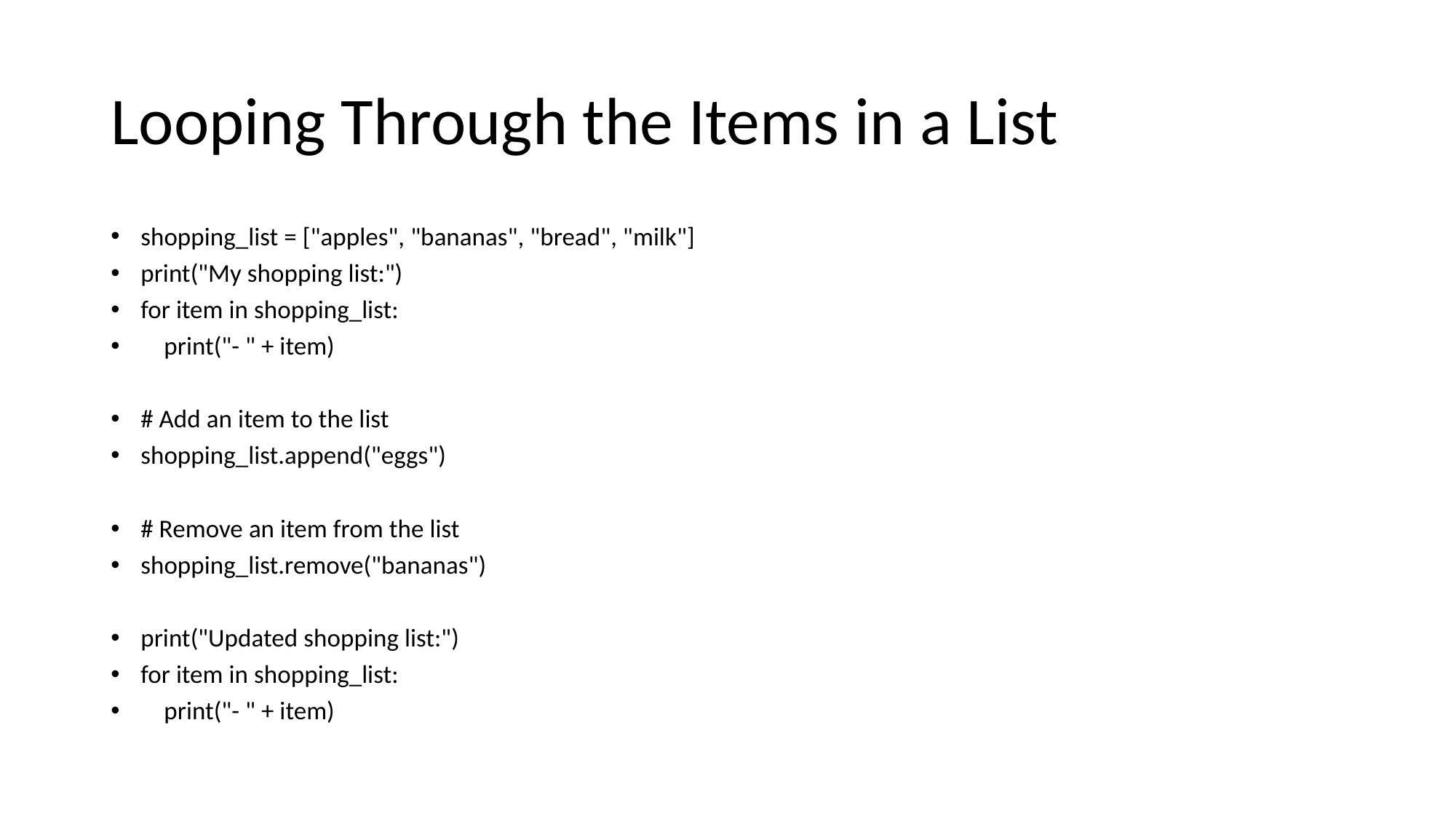

# Looping Through the Items in a List
shopping_list = ["apples", "bananas", "bread", "milk"]
print("My shopping list:")
for item in shopping_list:
    print("- " + item)

# Add an item to the list
shopping_list.append("eggs")

# Remove an item from the list
shopping_list.remove("bananas")

print("Updated shopping list:")
for item in shopping_list:
    print("- " + item)